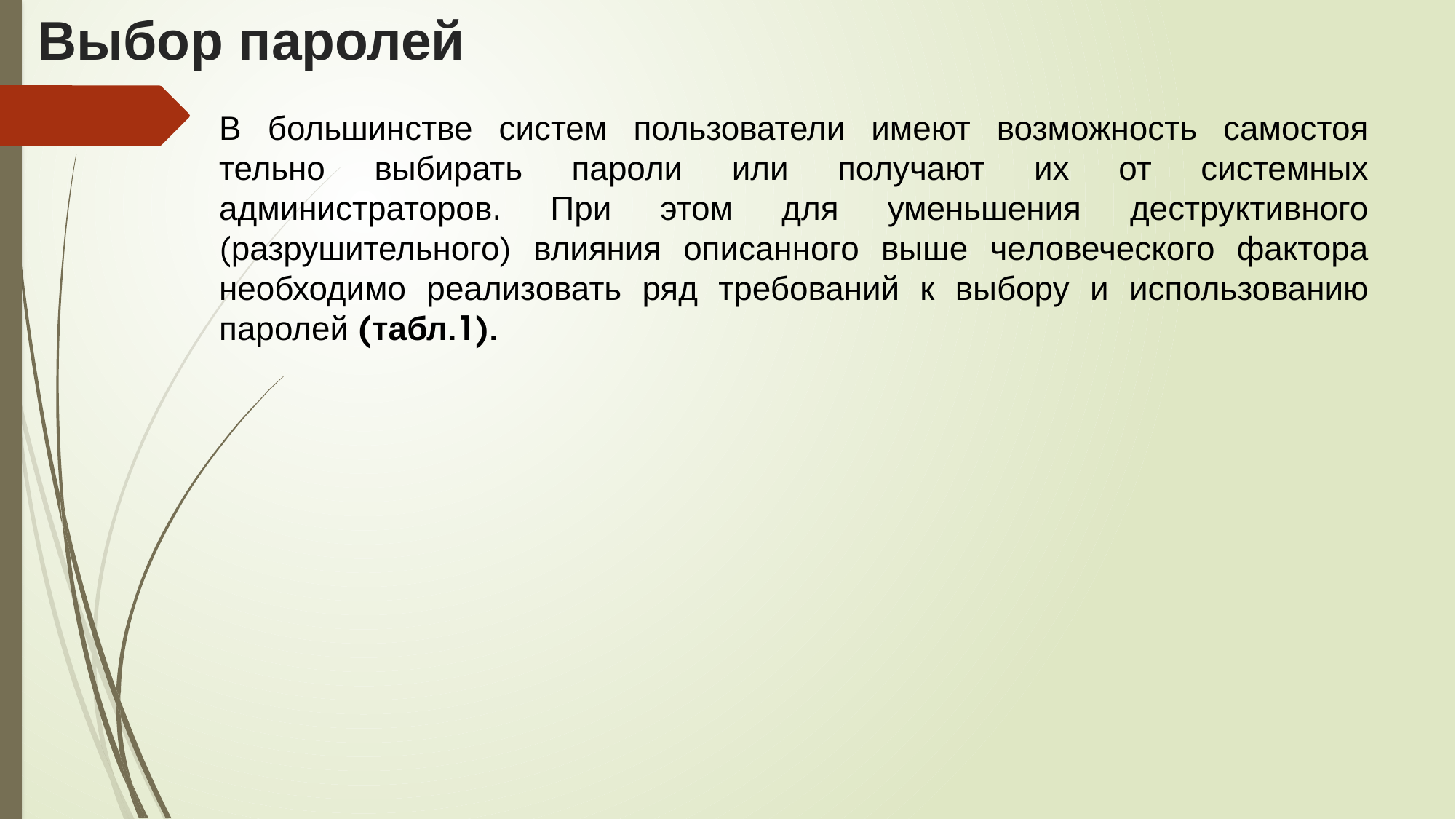

# Выбор паролей
В большинстве систем пользователи имеют возможность самостоя­тельно выбирать пароли или получают их от системных администраторов. При этом для уменьшения деструктивного (разрушительного) влияния описанного выше че­ловеческого фактора необходимо реализовать ряд требований к выбору и использованию паролей (табл.1).